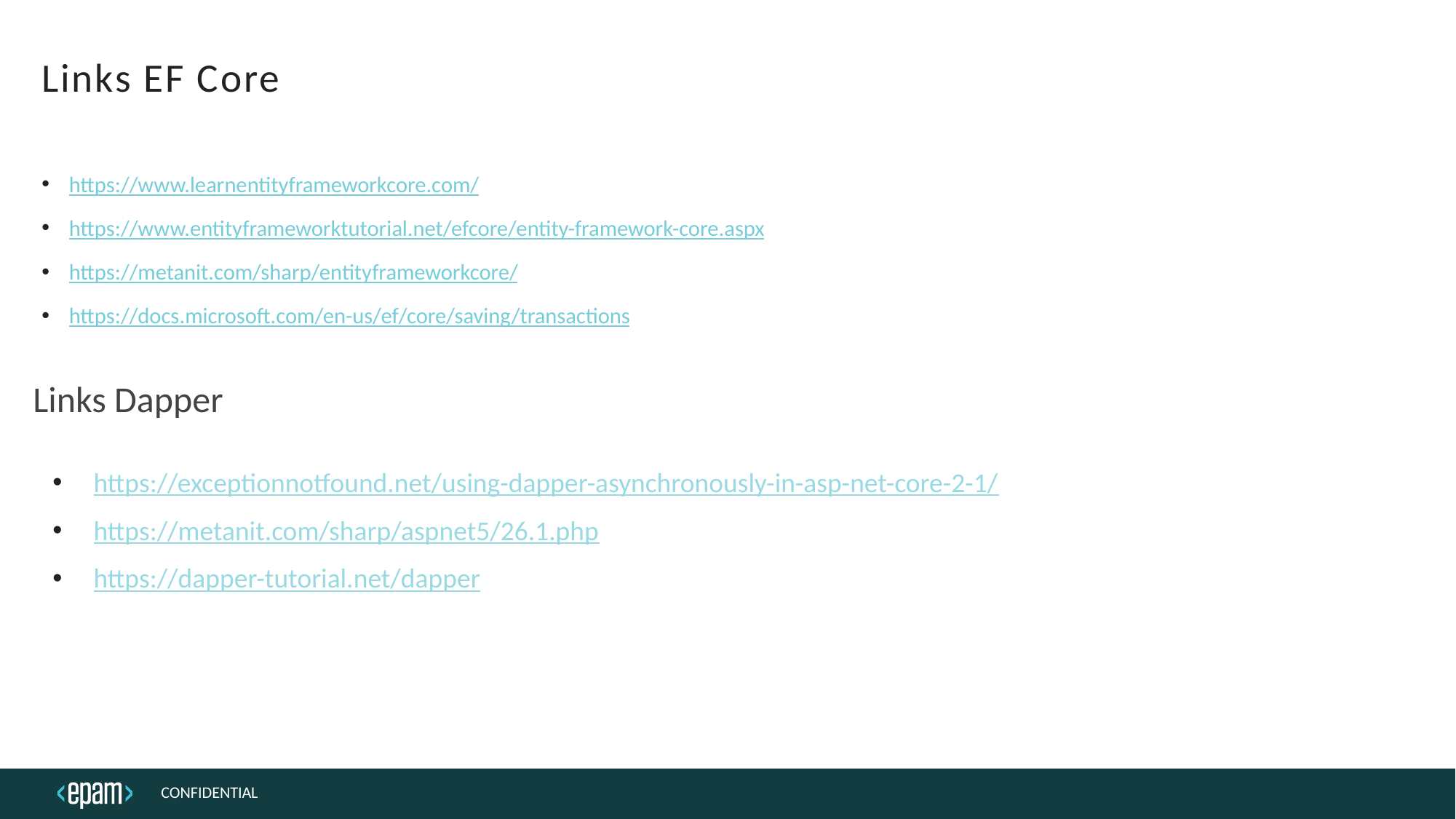

# Links EF Core
https://www.learnentityframeworkcore.com/
https://www.entityframeworktutorial.net/efcore/entity-framework-core.aspx
https://metanit.com/sharp/entityframeworkcore/
https://docs.microsoft.com/en-us/ef/core/saving/transactions
Links Dapper
https://exceptionnotfound.net/using-dapper-asynchronously-in-asp-net-core-2-1/
https://metanit.com/sharp/aspnet5/26.1.php
https://dapper-tutorial.net/dapper